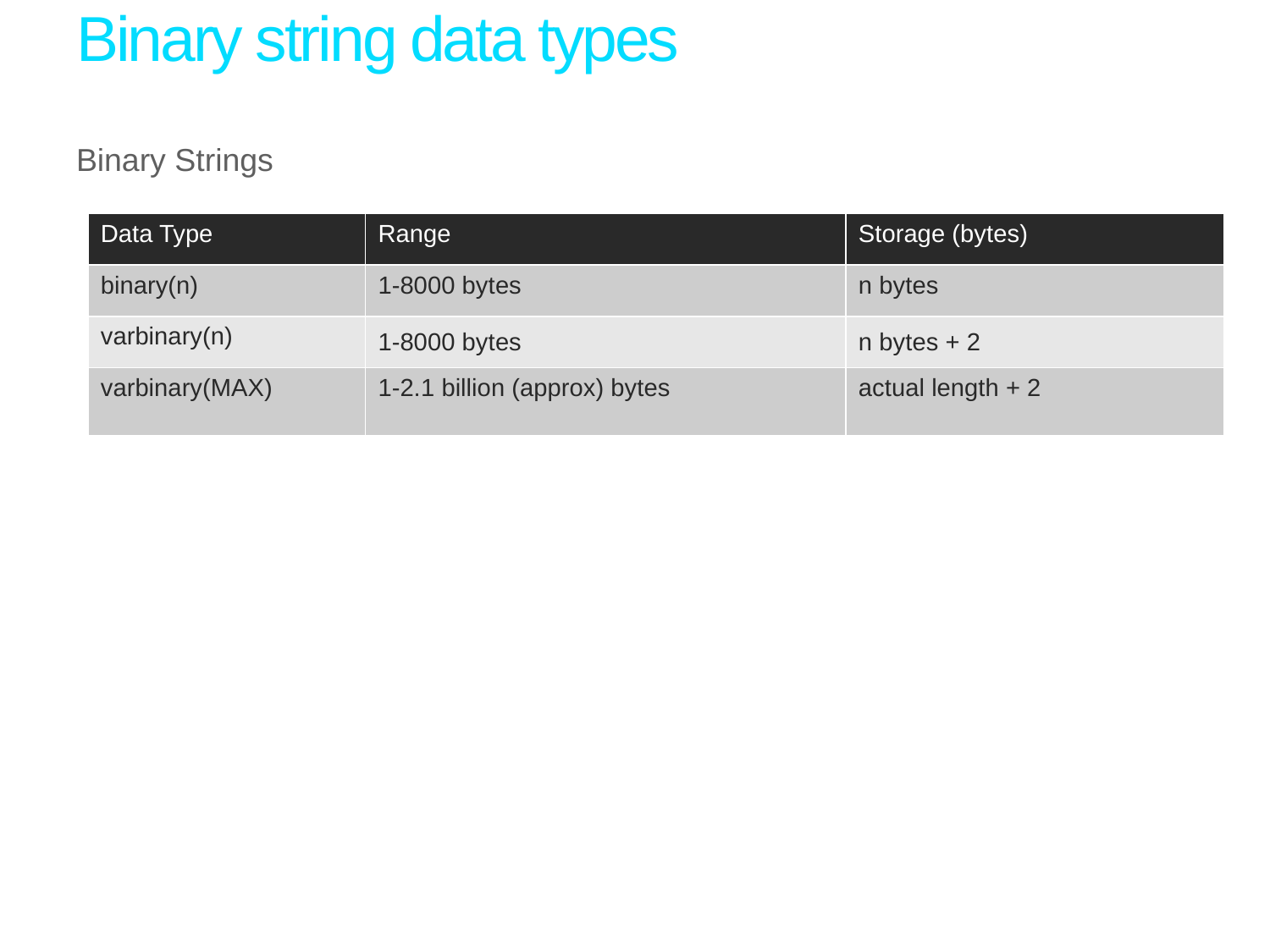

# Binary string data types
Binary Strings
| Data Type | Range | Storage (bytes) |
| --- | --- | --- |
| binary(n) | 1-8000 bytes | n bytes |
| varbinary(n) | 1-8000 bytes | n bytes + 2 |
| varbinary(MAX) | 1-2.1 billion (approx) bytes | actual length + 2 |